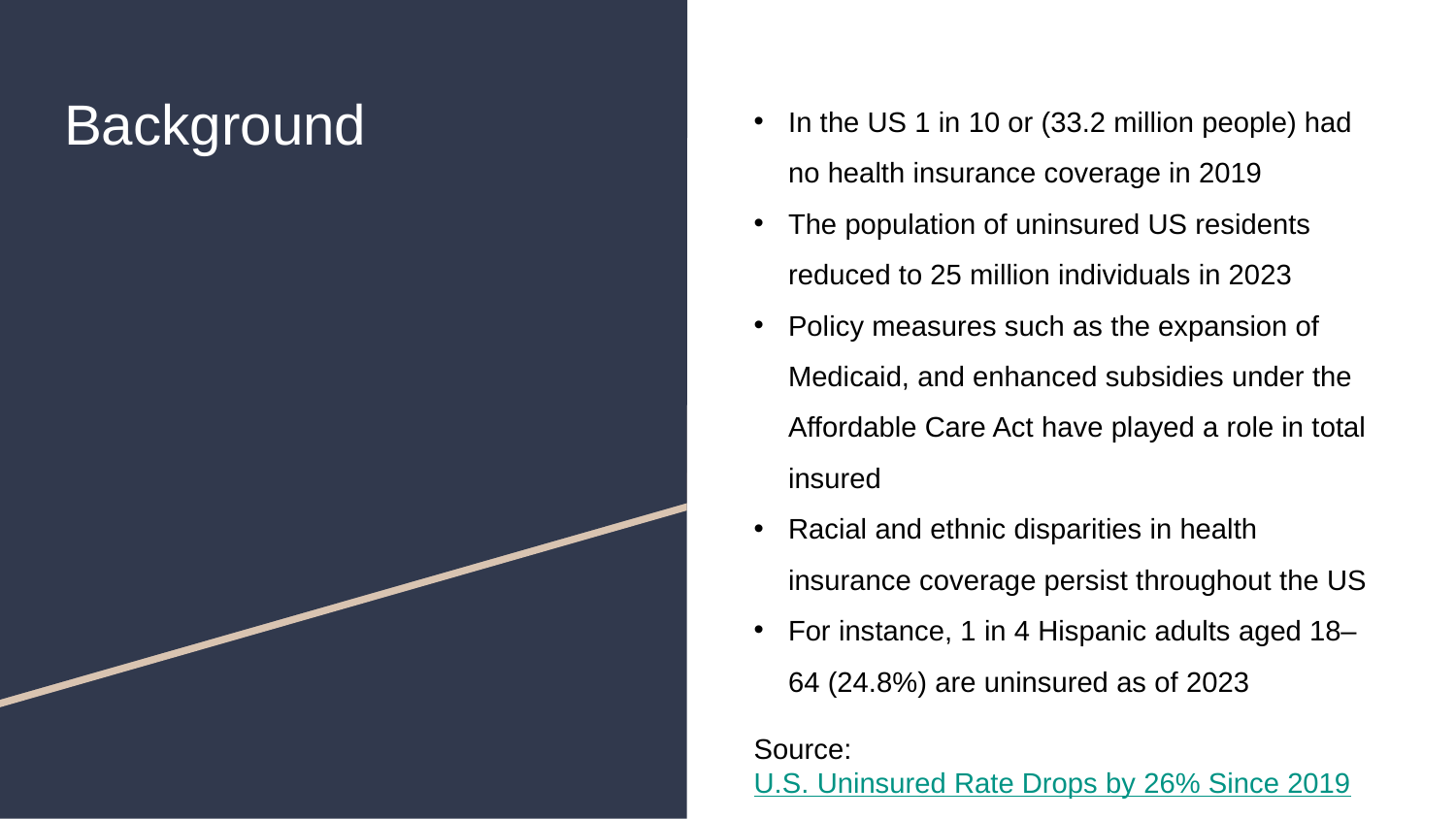

# Background
In the US 1 in 10 or (33.2 million people) had no health insurance coverage in 2019
The population of uninsured US residents reduced to 25 million individuals in 2023
Policy measures such as the expansion of Medicaid, and enhanced subsidies under the Affordable Care Act have played a role in total insured
Racial and ethnic disparities in health insurance coverage persist throughout the US
For instance, 1 in 4 Hispanic adults aged 18–64 (24.8%) are uninsured as of 2023

Source: U.S. Uninsured Rate Drops by 26% Since 2019